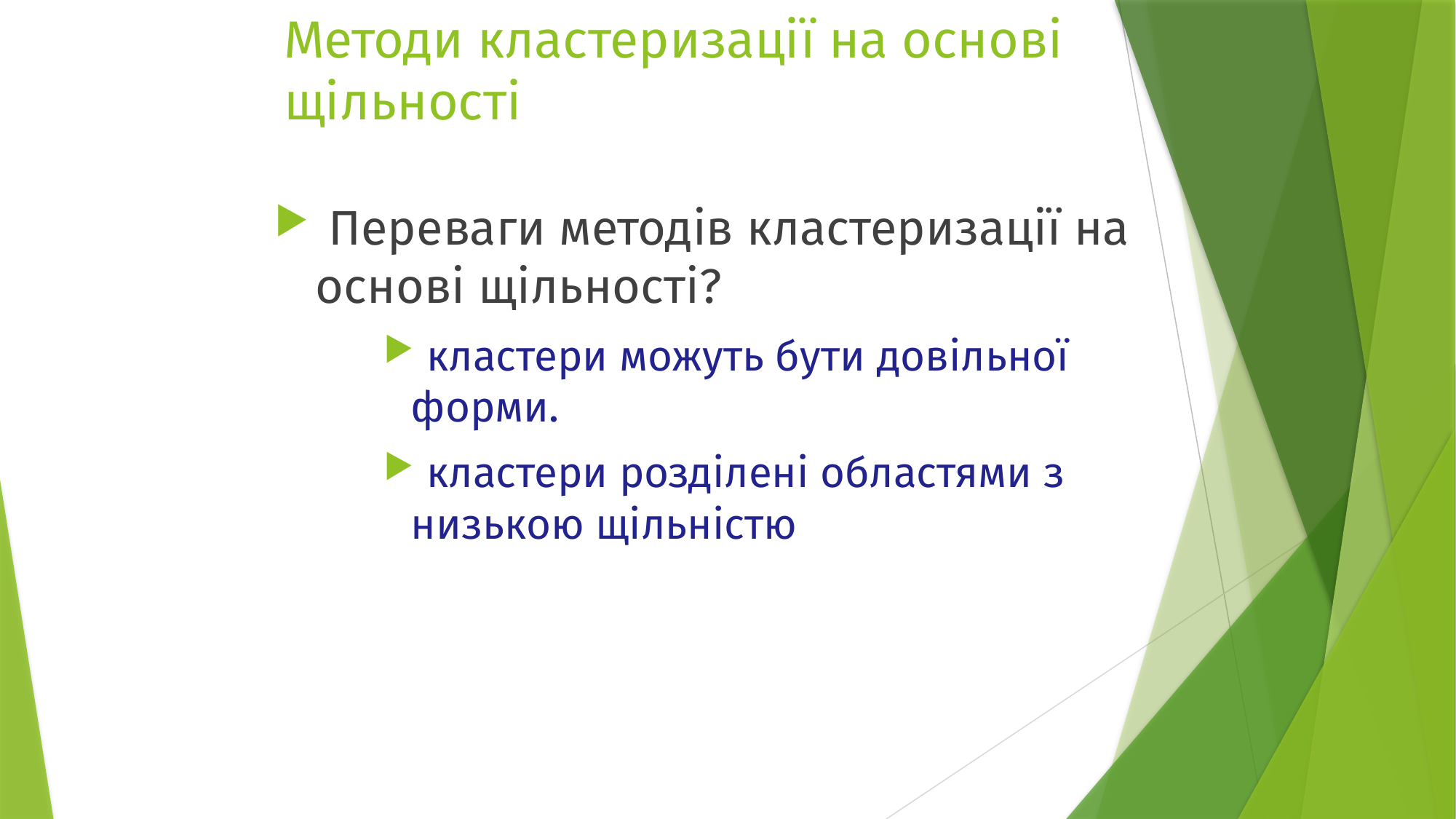

# Методи кластеризації на основі щільності
 Переваги методів кластеризації на основі щільності?
 кластери можуть бути довільної форми.
 кластери розділені областями з низькою щільністю